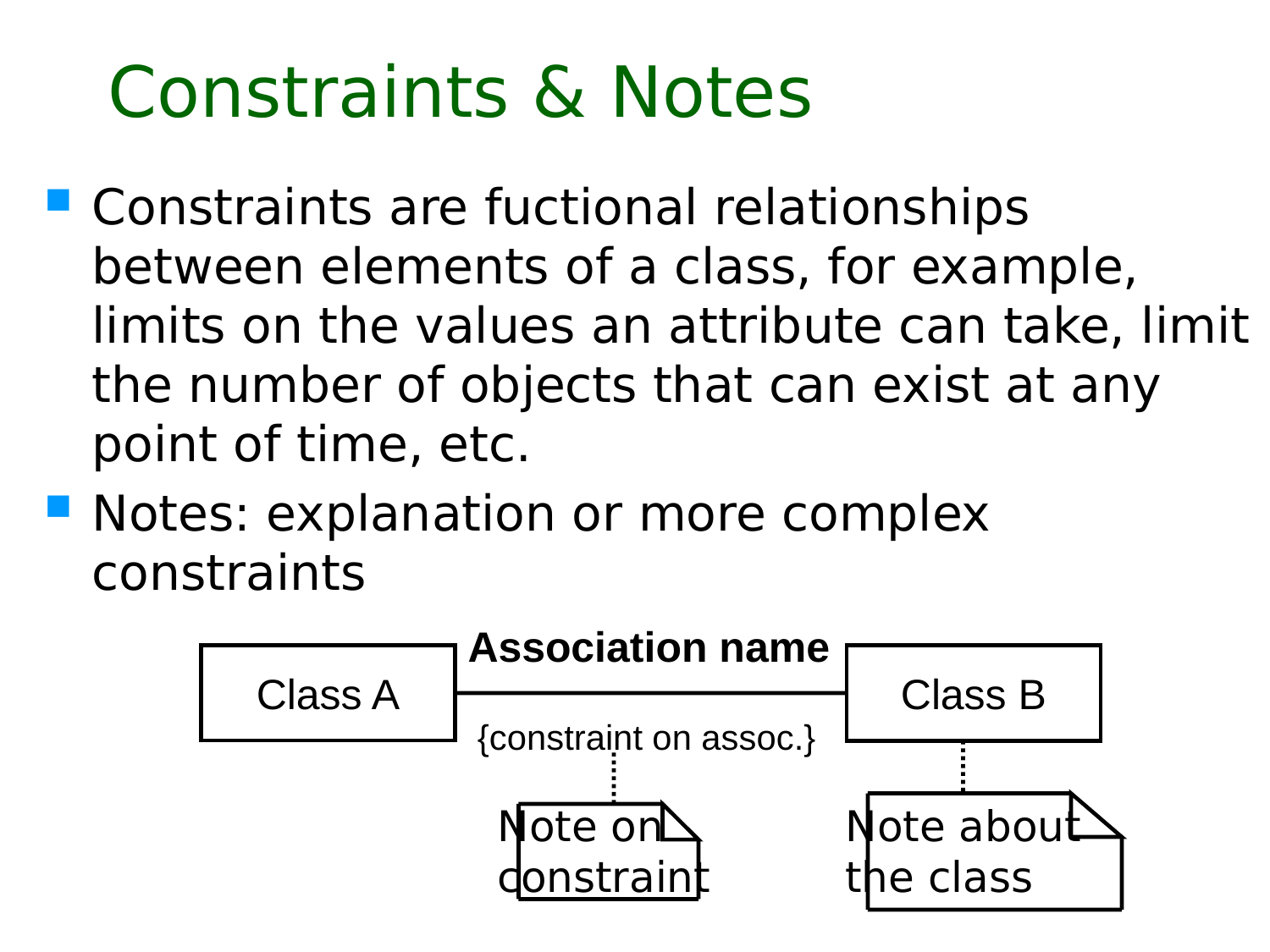

# Constraints & Notes
Constraints are fuctional relationships between elements of a class, for example, limits on the values an attribute can take, limit the number of objects that can exist at any point of time, etc.
Notes: explanation or more complex constraints
Association name
Class A
Class B

{constraint on assoc.}

Note on
constraint
Note about
the class